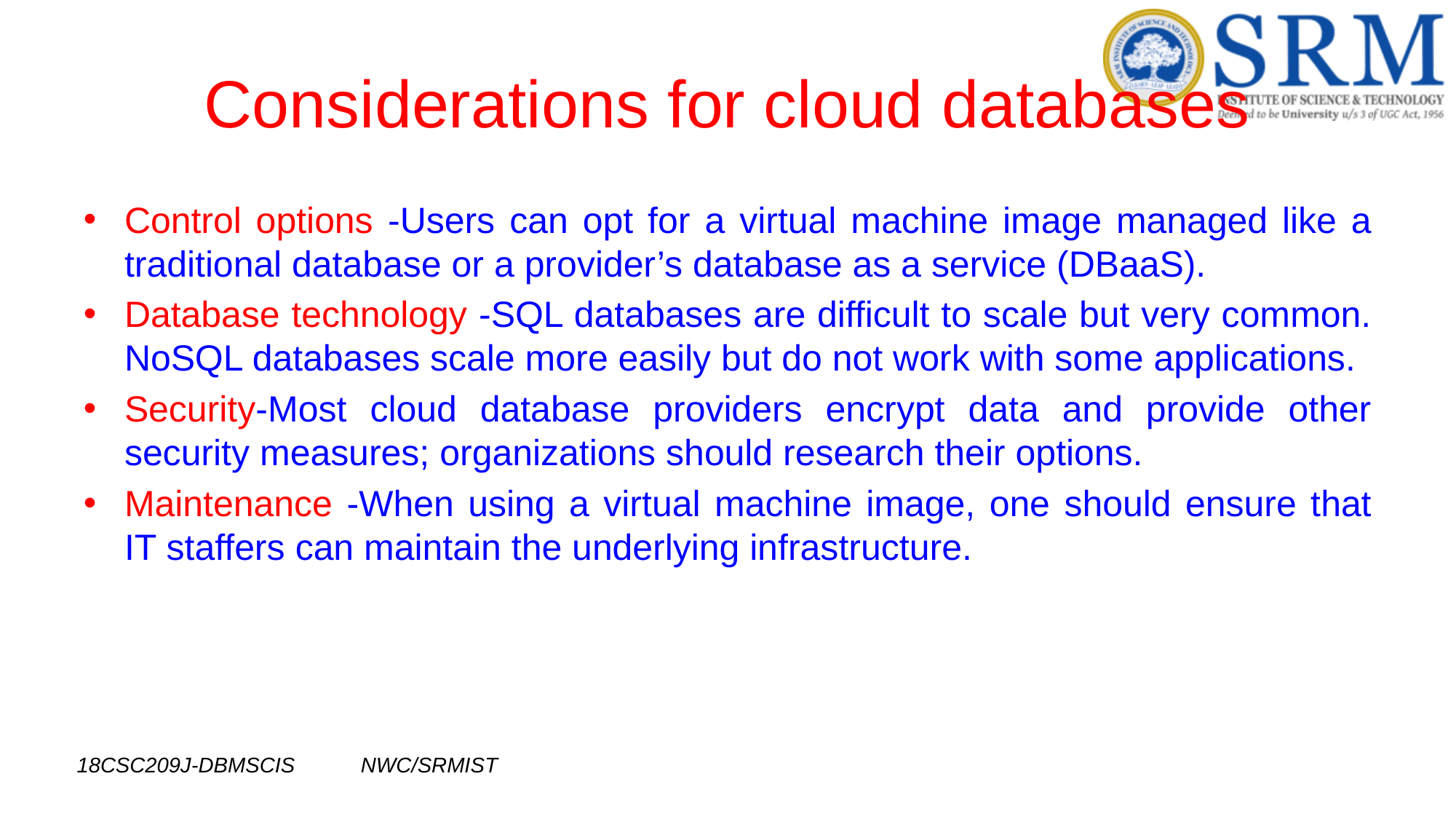

# Considerations for cloud databases
Control options -Users can opt for a virtual machine image managed like a traditional database or a provider’s database as a service (DBaaS).
Database technology -SQL databases are difficult to scale but very common. NoSQL databases scale more easily but do not work with some applications.
Security-Most cloud database providers encrypt data and provide other security measures; organizations should research their options.
Maintenance -When using a virtual machine image, one should ensure that IT staffers can maintain the underlying infrastructure.

18CSC209J-DBMSCIS           NWC/SRMIST
8